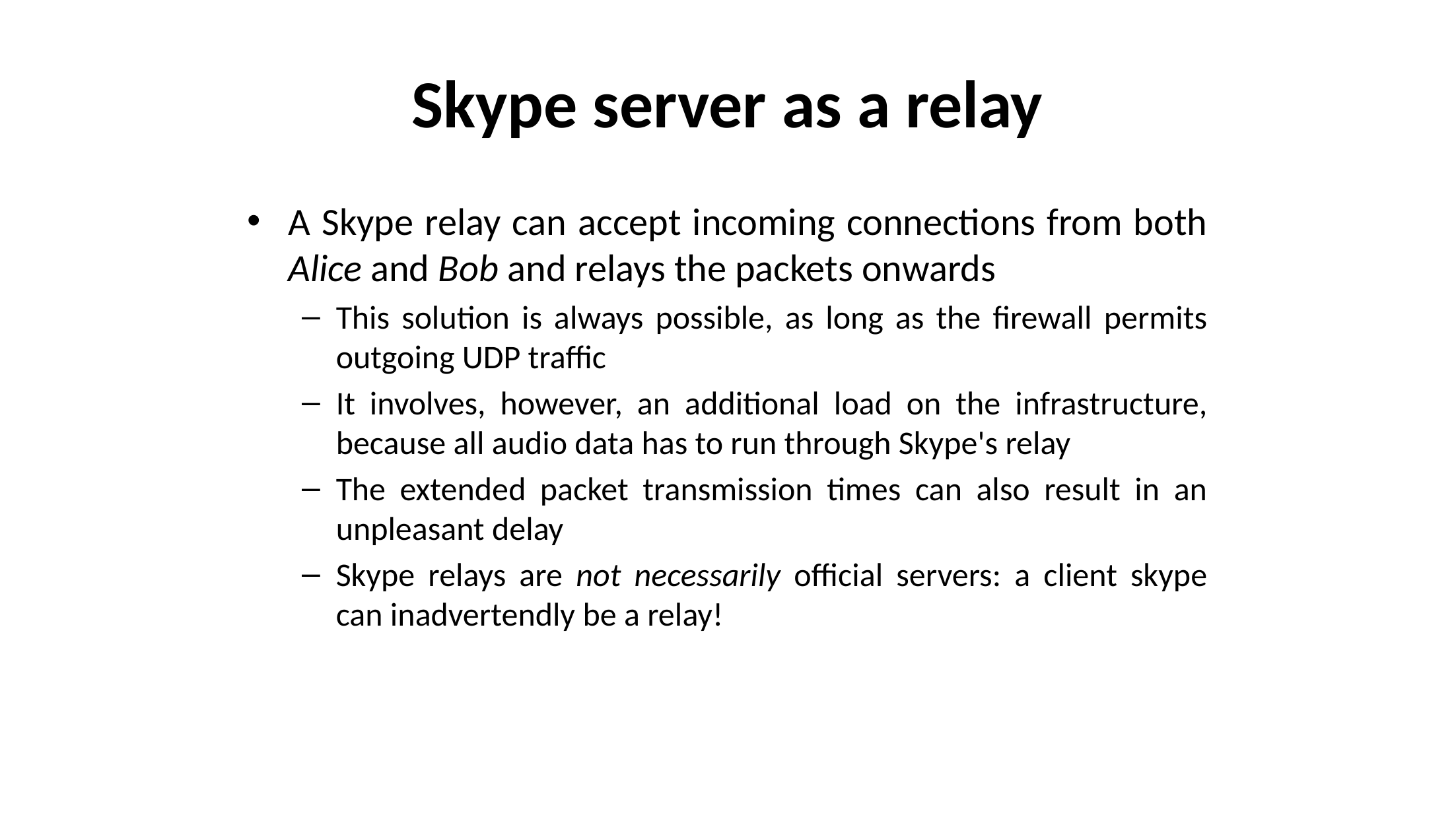

# Skype server as a relay
A Skype relay can accept incoming connections from both Alice and Bob and relays the packets onwards
This solution is always possible, as long as the firewall permits outgoing UDP traffic
It involves, however, an additional load on the infrastructure, because all audio data has to run through Skype's relay
The extended packet transmission times can also result in an unpleasant delay
Skype relays are not necessarily official servers: a client skype can inadvertendly be a relay!